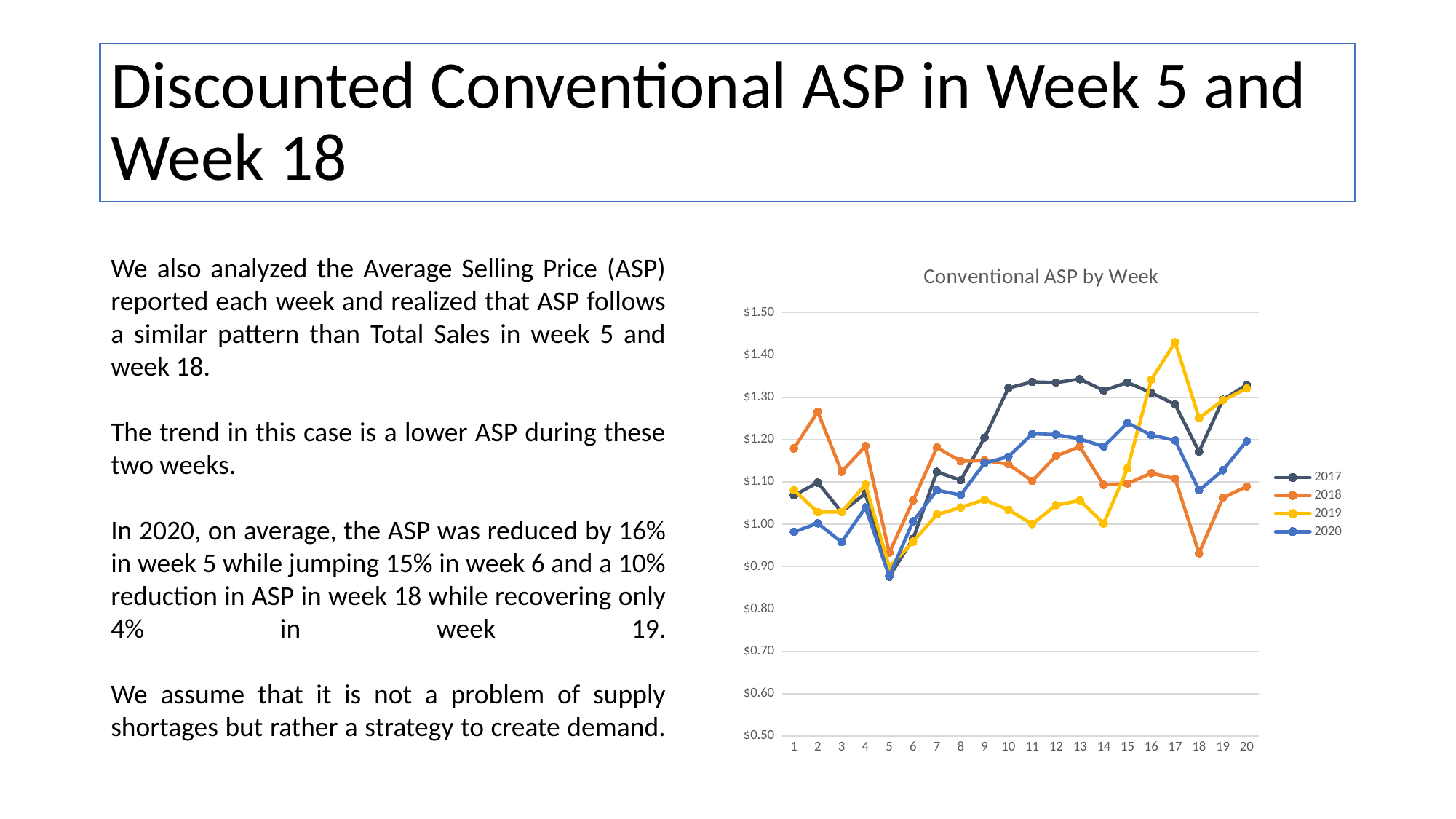

# Discounted Conventional ASP in Week 5 and Week 18
We also analyzed the Average Selling Price (ASP) reported each week and realized that ASP follows a similar pattern than Total Sales in week 5 and week 18.

The trend in this case is a lower ASP during these two weeks.

In 2020, on average, the ASP was reduced by 16% in week 5 while jumping 15% in week 6 and a 10% reduction in ASP in week 18 while recovering only 4% in week 19.
We assume that it is not a problem of supply shortages but rather a strategy to create demand.

### Chart: Conventional ASP by Week

| Category | 2017 | 2018 | 2019 | 2020 |
|---|---|---|---|---|
| 1 | 1.0682222222222222 | 1.1793333333333333 | 1.0806666666666667 | 0.982 |
| 2 | 1.0986666666666667 | 1.266 | 1.0291111111111106 | 1.0024444444444447 |
| 3 | 1.0288888888888892 | 1.1242222222222222 | 1.028888888888889 | 0.9580000000000002 |
| 4 | 1.072888888888889 | 1.1846666666666668 | 1.0939999999999999 | 1.0397777777777781 |
| 5 | 0.8764444444444447 | 0.9328888888888887 | 0.8991111111111111 | 0.8777777777777778 |
| 6 | 0.965777777777778 | 1.0559999999999998 | 0.958888888888889 | 1.007111111111111 |
| 7 | 1.1242222222222225 | 1.1815555555555557 | 1.023111111111111 | 1.0806666666666667 |
| 8 | 1.104 | 1.149111111111111 | 1.0397777777777775 | 1.0693333333333337 |
| 9 | 1.2048888888888891 | 1.1506666666666667 | 1.0582222222222222 | 1.1446666666666667 |
| 10 | 1.3217777777777777 | 1.1422222222222222 | 1.0344444444444447 | 1.1597777777777785 |
| 11 | 1.3364444444444445 | 1.102666666666667 | 1.000666666666667 | 1.2137777777777776 |
| 12 | 1.3348888888888886 | 1.161555555555556 | 1.0453333333333332 | 1.212 |
| 13 | 1.3428888888888888 | 1.1833333333333333 | 1.0564444444444445 | 1.2015555555555553 |
| 14 | 1.316 | 1.093333333333333 | 1.0017777777777777 | 1.1837777777777776 |
| 15 | 1.3351111111111111 | 1.0962222222222224 | 1.1320000000000003 | 1.2395555555555555 |
| 16 | 1.3106666666666666 | 1.121111111111111 | 1.3417777777777777 | 1.210888888888889 |
| 17 | 1.2831111111111113 | 1.1077777777777778 | 1.4300000000000002 | 1.1984444444444446 |
| 18 | 1.171555555555555 | 0.9315555555555558 | 1.2513333333333334 | 1.08 |
| 19 | 1.2942222222222224 | 1.0626666666666666 | 1.292888888888889 | 1.1279999999999997 |
| 20 | 1.3295555555555556 | 1.0893333333333335 | 1.3206666666666669 | 1.1966666666666665 |